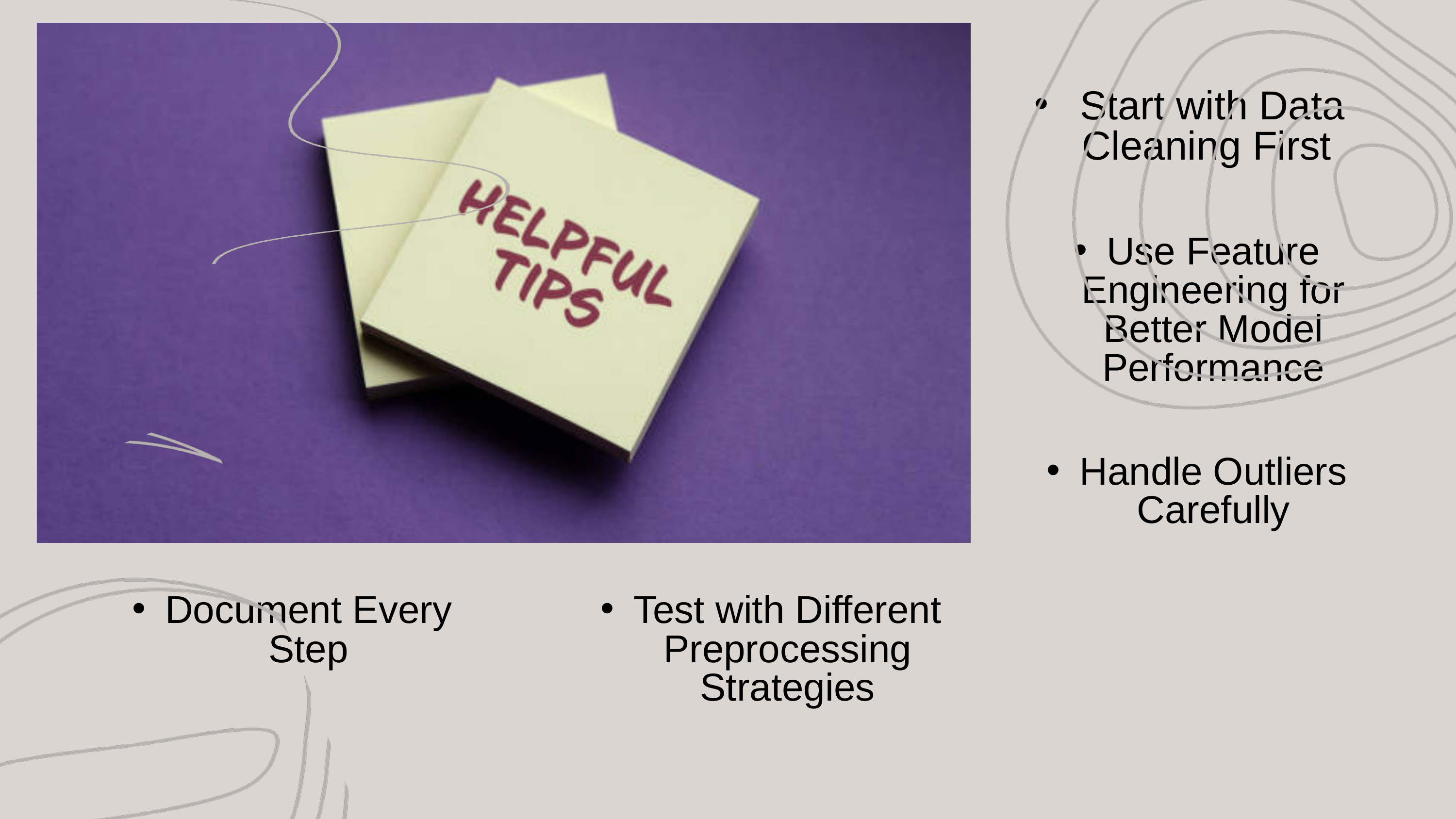

Start with Data Cleaning First
Use Feature Engineering for Better Model Performance
Handle Outliers Carefully

Document Every Step
Test with Different Preprocessing Strategies